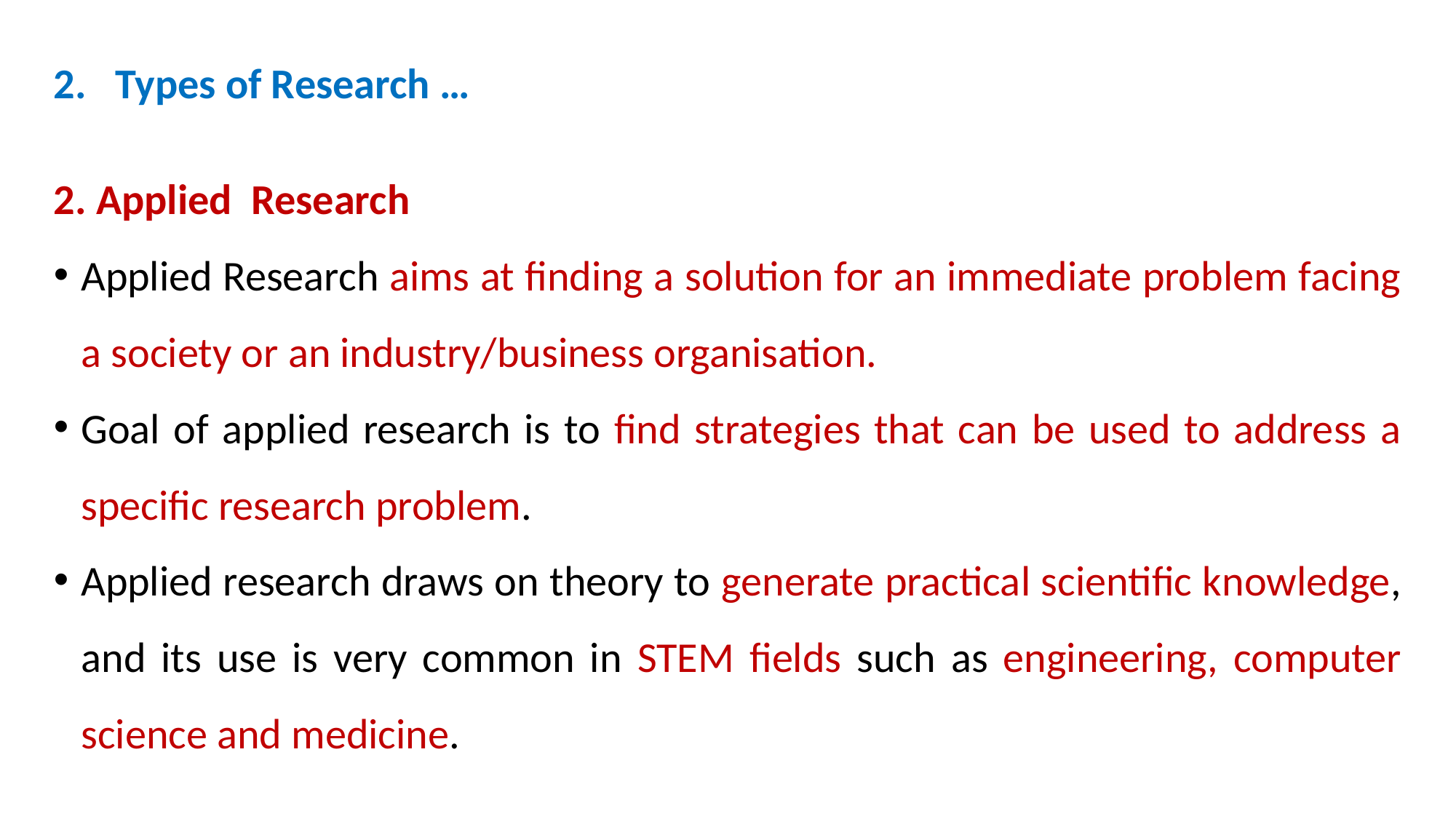

# 2.   Types of Research …
2. Applied  Research
Applied Research aims at finding a solution for an immediate problem facing a society or an industry/business organisation.
Goal of applied research is to find strategies that can be used to address a specific research problem.
Applied research draws on theory to generate practical scientific knowledge, and its use is very common in STEM fields such as engineering, computer science and medicine.